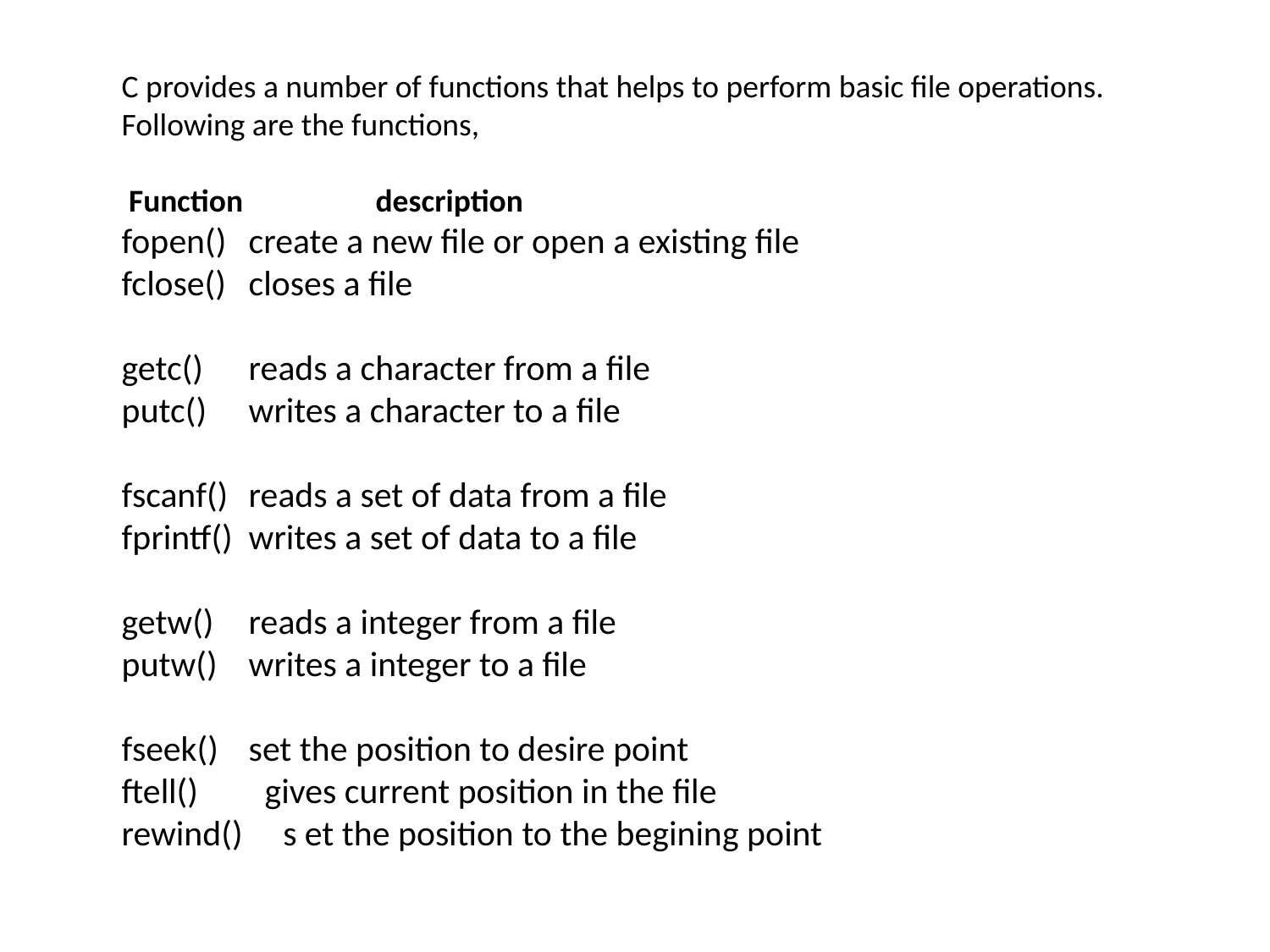

C provides a number of functions that helps to perform basic file operations. Following are the functions,

 Function 	description
fopen() 	create a new file or open a existing file
fclose() 	closes a file

getc() 	reads a character from a file
putc() 	writes a character to a file

fscanf() 	reads a set of data from a file
fprintf() 	writes a set of data to a file

getw() 	reads a integer from a file
putw() 	writes a integer to a file

fseek() 	set the position to desire point
ftell() 	  gives current position in the file
rewind()     s et the position to the begining point